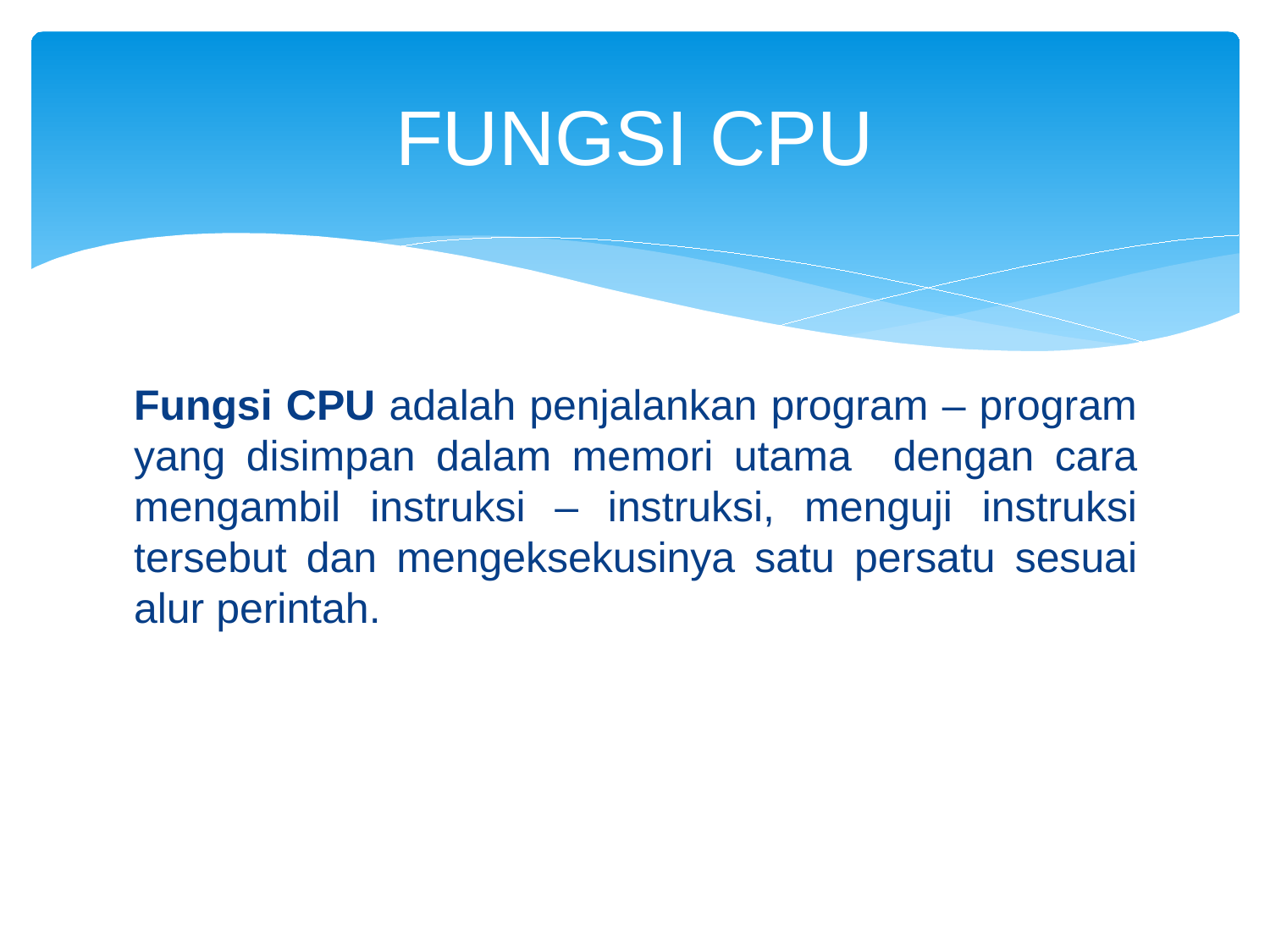

# FUNGSI CPU
Fungsi CPU adalah penjalankan program – program yang disimpan dalam memori utama  dengan cara mengambil instruksi – instruksi, menguji instruksi tersebut dan mengeksekusinya satu persatu sesuai alur perintah.